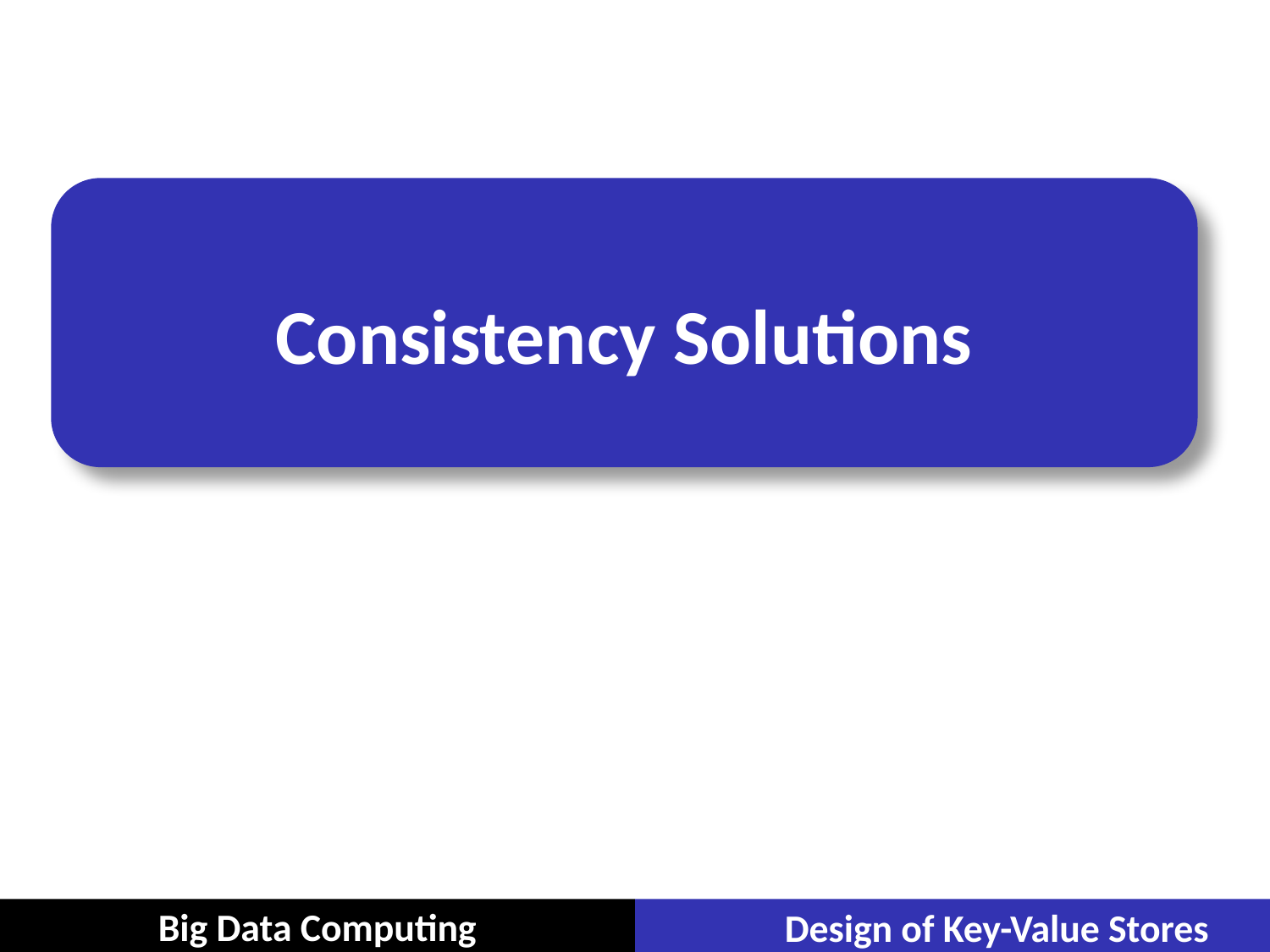

# Consistency Solutions
Design of Key-Value Stores
Big Data Computing